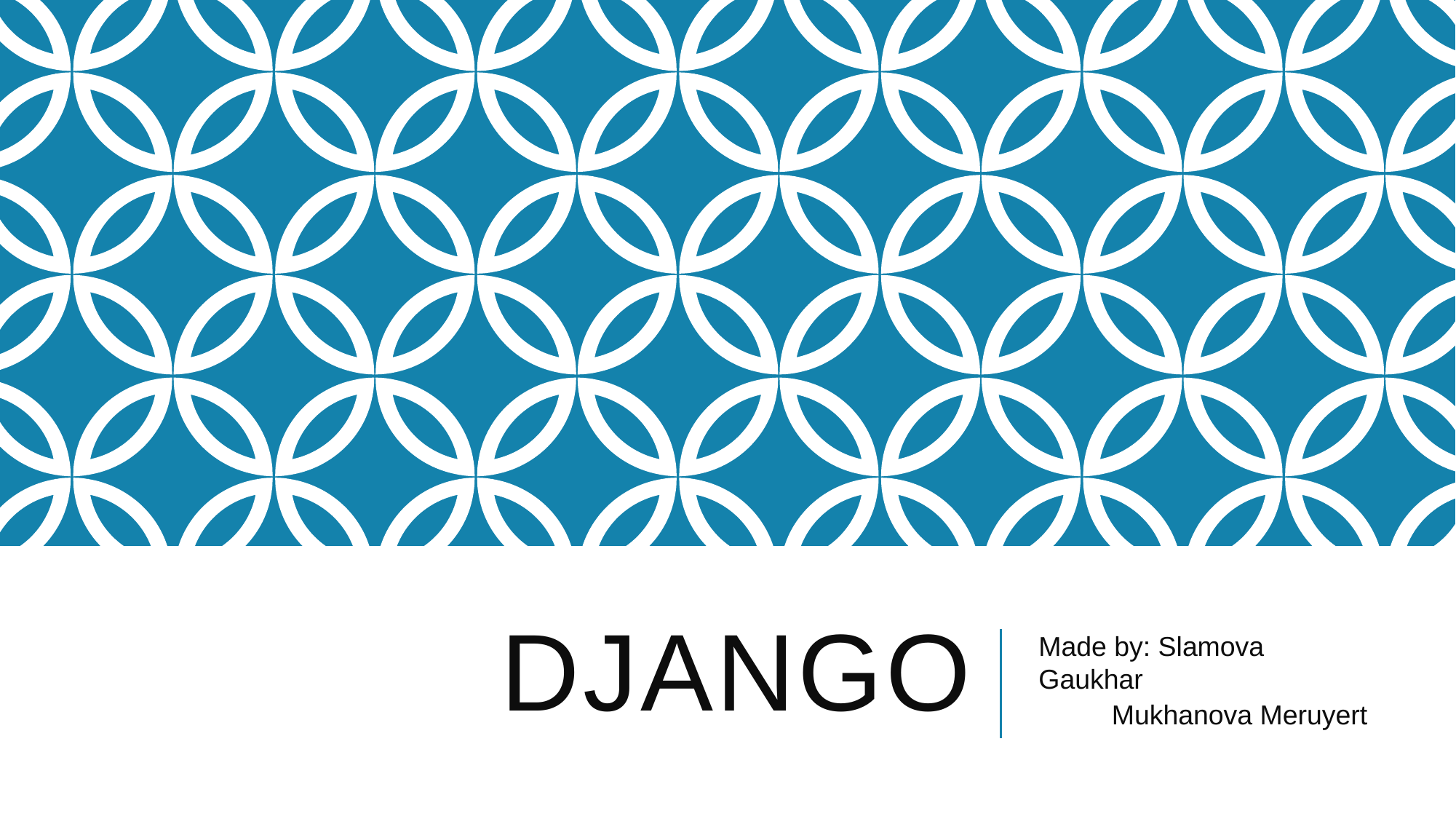

# Django
Made by: Slamova Gaukhar
Mukhanova Meruyert